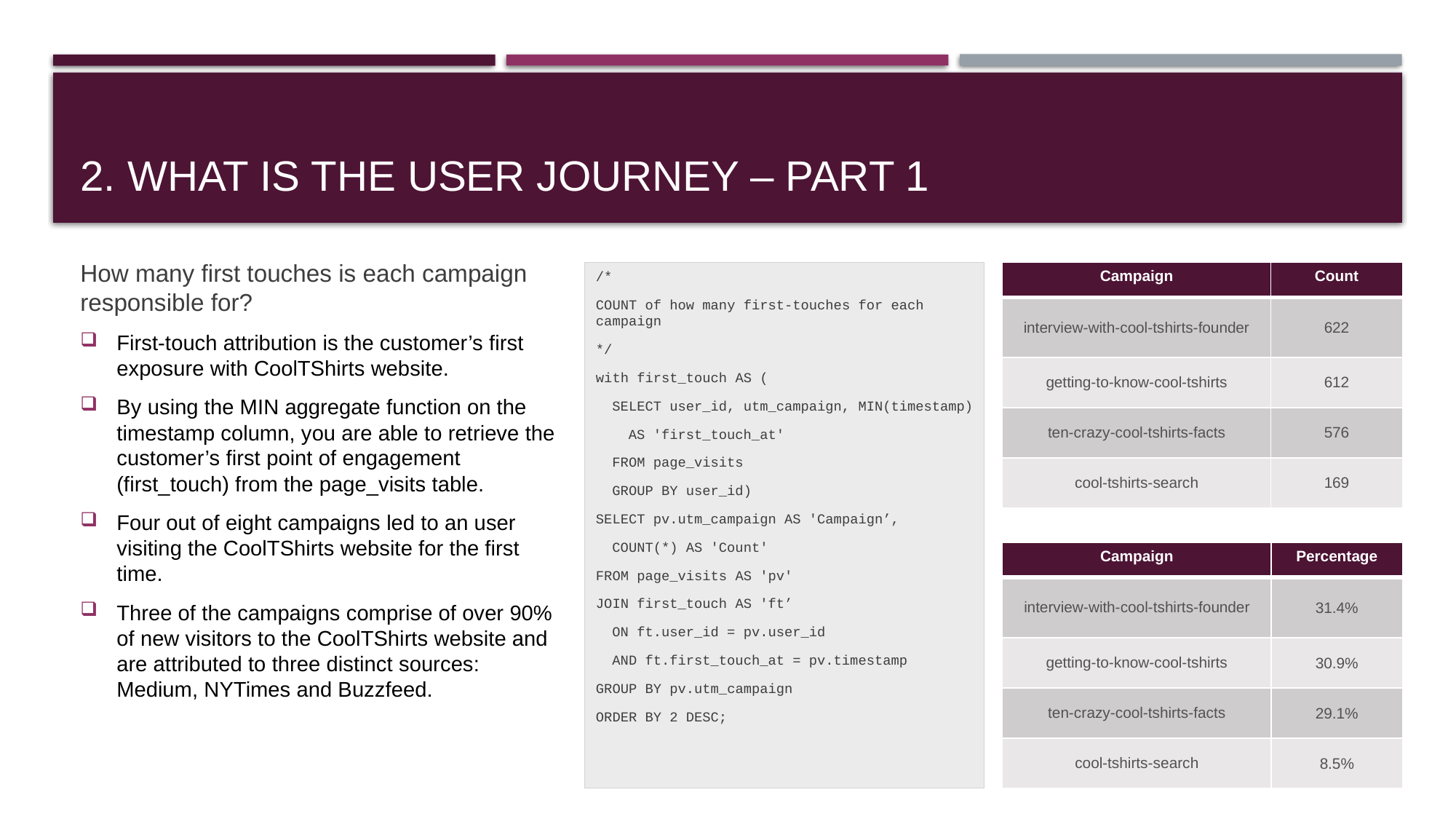

# 2. What is the user journey – Part 1
How many first touches is each campaign responsible for?
First-touch attribution is the customer’s first exposure with CoolTShirts website.
By using the MIN aggregate function on the timestamp column, you are able to retrieve the customer’s first point of engagement (first_touch) from the page_visits table.
Four out of eight campaigns led to an user visiting the CoolTShirts website for the first time.
Three of the campaigns comprise of over 90% of new visitors to the CoolTShirts website and are attributed to three distinct sources: Medium, NYTimes and Buzzfeed.
/*
COUNT of how many first-touches for each campaign
*/
with first_touch AS (
  SELECT user_id, utm_campaign, MIN(timestamp)
    AS 'first_touch_at'
  FROM page_visits
  GROUP BY user_id)
SELECT pv.utm_campaign AS 'Campaign’,
  COUNT(*) AS 'Count'
FROM page_visits AS 'pv'
JOIN first_touch AS 'ft’
  ON ft.user_id = pv.user_id
  AND ft.first_touch_at = pv.timestamp
GROUP BY pv.utm_campaign
ORDER BY 2 DESC;
| Campaign | Count |
| --- | --- |
| interview-with-cool-tshirts-founder | 622 |
| getting-to-know-cool-tshirts | 612 |
| ten-crazy-cool-tshirts-facts | 576 |
| cool-tshirts-search | 169 |
| Campaign | Percentage |
| --- | --- |
| interview-with-cool-tshirts-founder | 31.4% |
| getting-to-know-cool-tshirts | 30.9% |
| ten-crazy-cool-tshirts-facts | 29.1% |
| cool-tshirts-search | 8.5% |